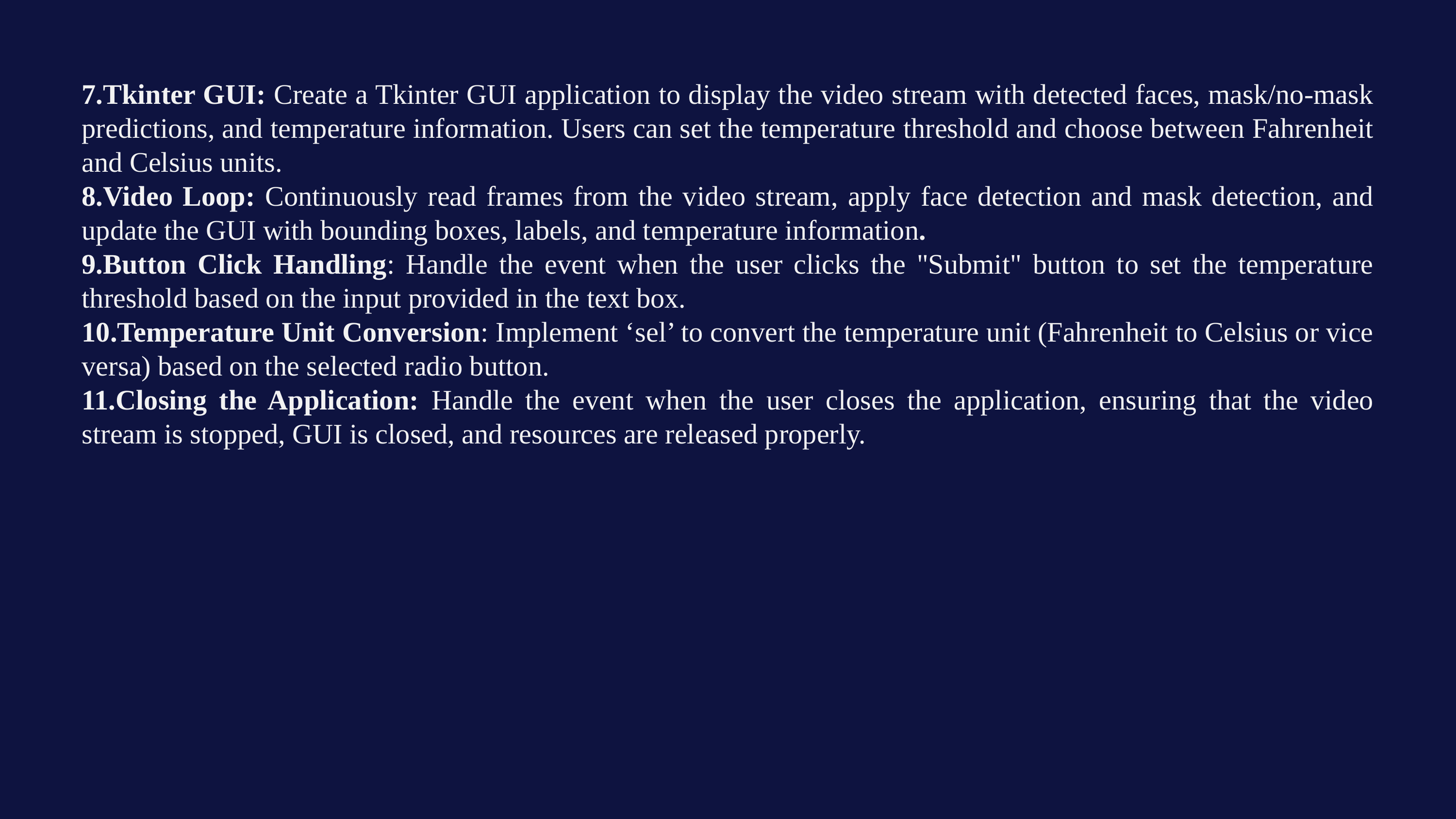

7.Tkinter GUI: Create a Tkinter GUI application to display the video stream with detected faces, mask/no-mask predictions, and temperature information. Users can set the temperature threshold and choose between Fahrenheit and Celsius units.
8.Video Loop: Continuously read frames from the video stream, apply face detection and mask detection, and update the GUI with bounding boxes, labels, and temperature information.
9.Button Click Handling: Handle the event when the user clicks the "Submit" button to set the temperature threshold based on the input provided in the text box.
10.Temperature Unit Conversion: Implement ‘sel’ to convert the temperature unit (Fahrenheit to Celsius or vice versa) based on the selected radio button.
11.Closing the Application: Handle the event when the user closes the application, ensuring that the video stream is stopped, GUI is closed, and resources are released properly.